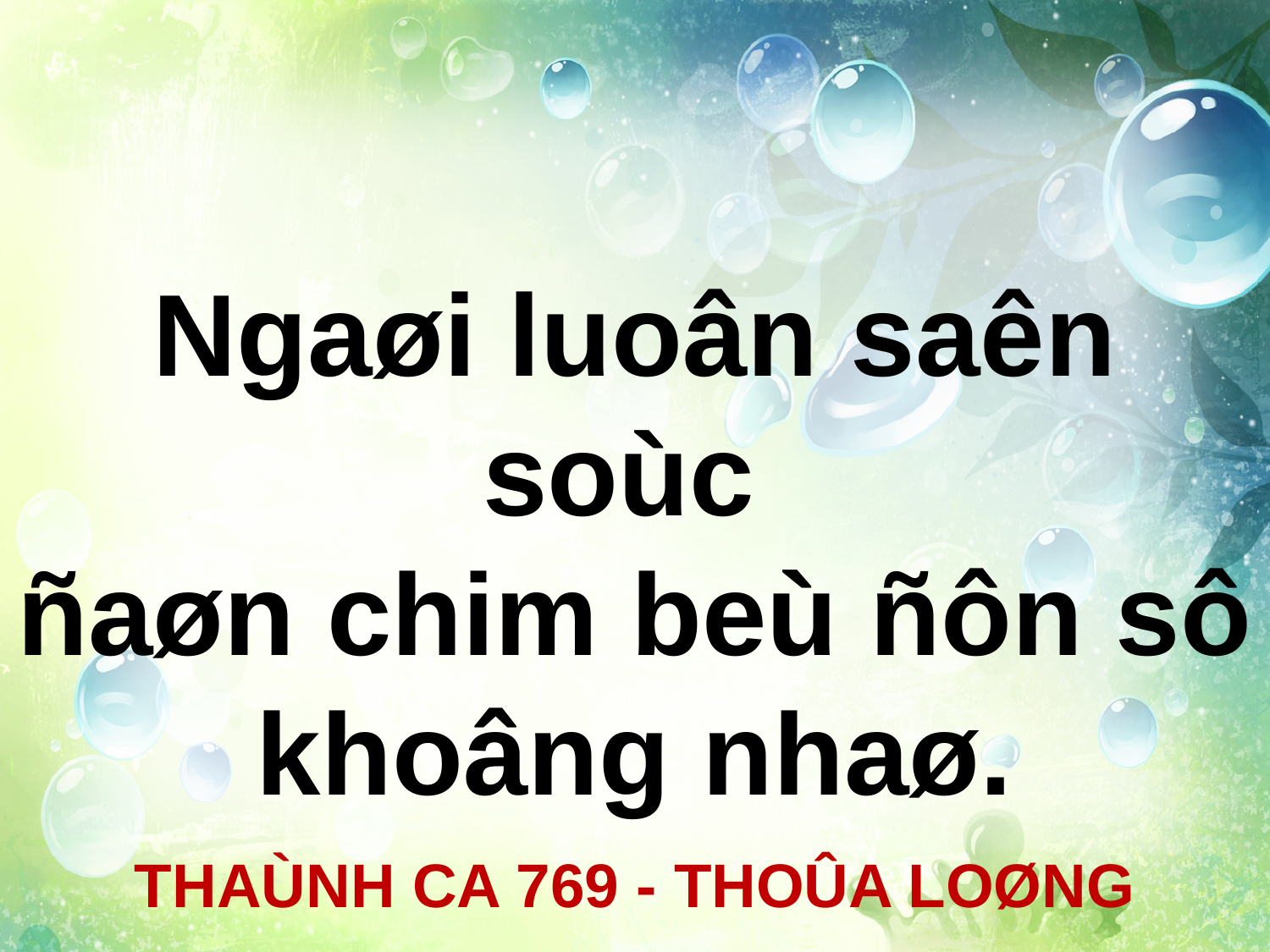

Ngaøi luoân saên soùc
ñaøn chim beù ñôn sô khoâng nhaø.
THAÙNH CA 769 - THOÛA LOØNG